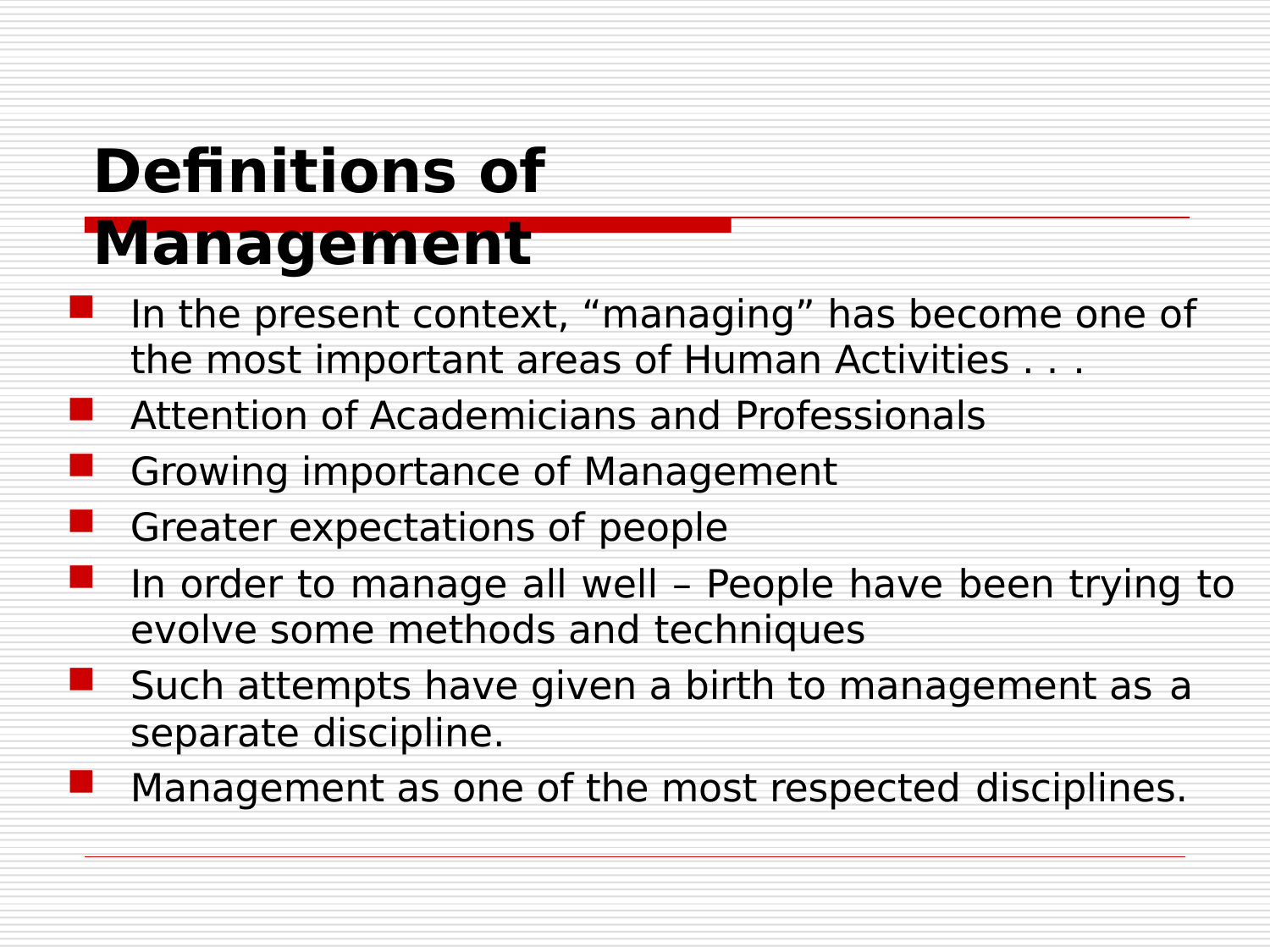

# Definitions of Management
In the present context, “managing” has become one of  the most important areas of Human Activities . . .
Attention of Academicians and Professionals
Growing importance of Management
Greater expectations of people
In order to manage all well – People have been trying to
evolve some methods and techniques
Such attempts have given a birth to management as a
separate discipline.
Management as one of the most respected disciplines.